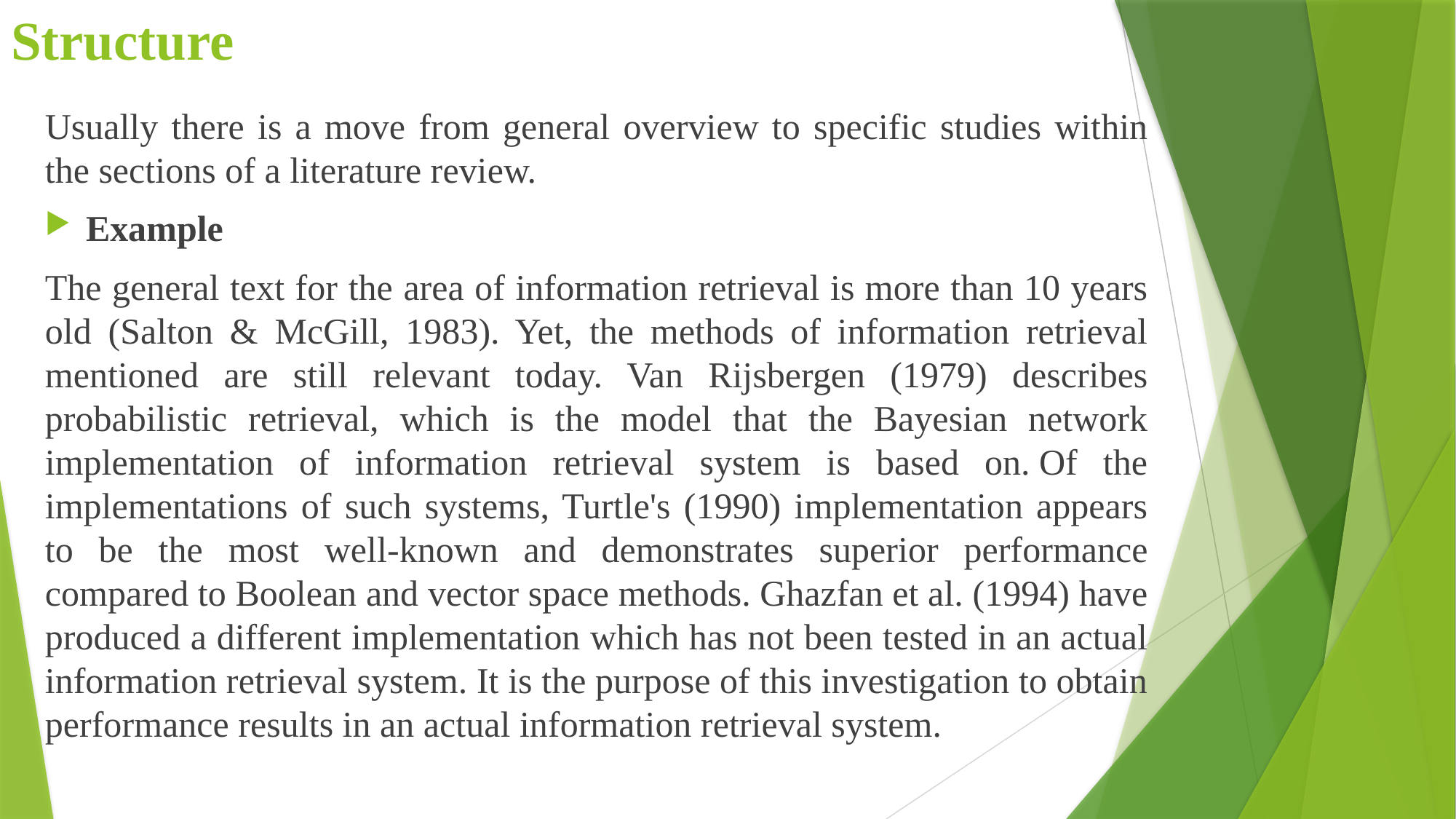

# Structure
Usually there is a move from general overview to specific studies within the sections of a literature review.
Example
The general text for the area of information retrieval is more than 10 years old (Salton & McGill, 1983). Yet, the methods of information retrieval mentioned are still relevant today. Van Rijsbergen (1979) describes probabilistic retrieval, which is the model that the Bayesian network implementation of information retrieval system is based on. Of the implementations of such systems, Turtle's (1990) implementation appears to be the most well-known and demonstrates superior performance compared to Boolean and vector space methods. Ghazfan et al. (1994) have produced a different implementation which has not been tested in an actual information retrieval system. It is the purpose of this investigation to obtain performance results in an actual information retrieval system.